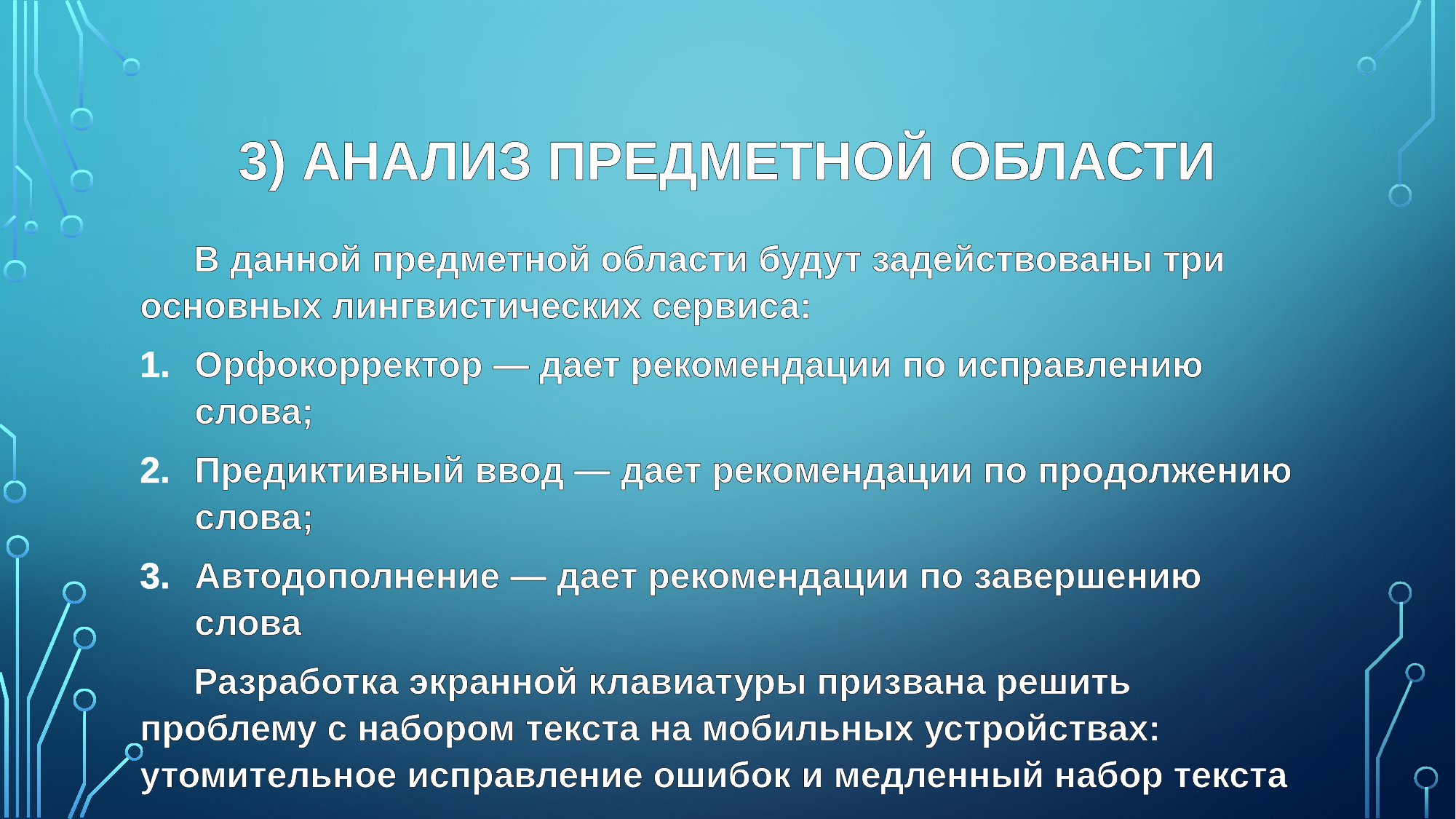

# 3) АНАЛИЗ ПРЕДМЕТНОЙ ОБЛАСТИ
В данной предметной области будут задействованы три основных лингвистических сервиса:
Орфокорректор — дает рекомендации по исправлению слова;
Предиктивный ввод — дает рекомендации по продолжению слова;
Автодополнение — дает рекомендации по завершению слова
Разработка экранной клавиатуры призвана решить проблему с набором текста на мобильных устройствах: утомительное исправление ошибок и медленный набор текста